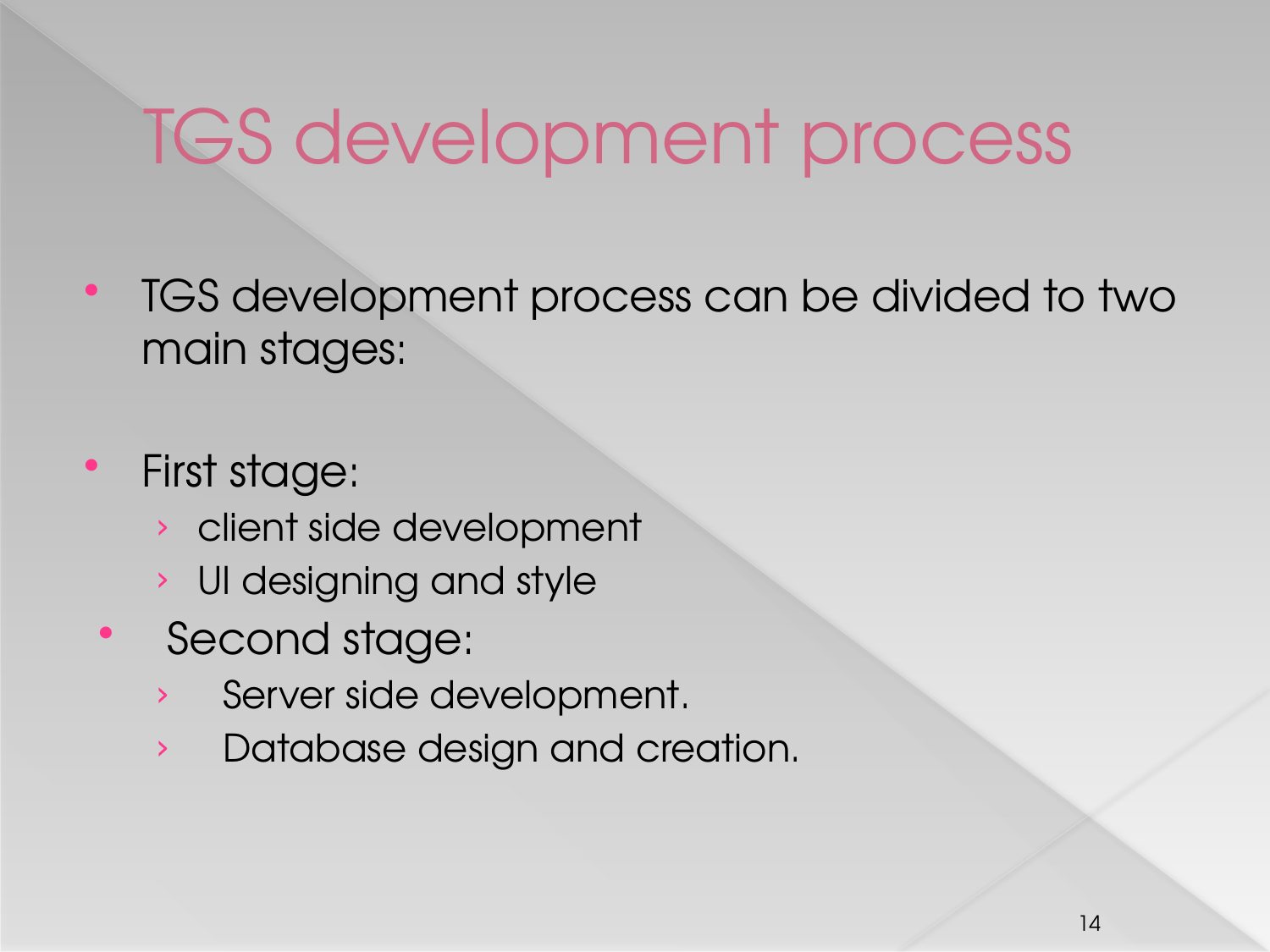

TGS development process
TGS development process can be divided to two main stages:

First stage:
client side development
UI designing and style
Second stage:
Server side development.
Database design and creation.

14